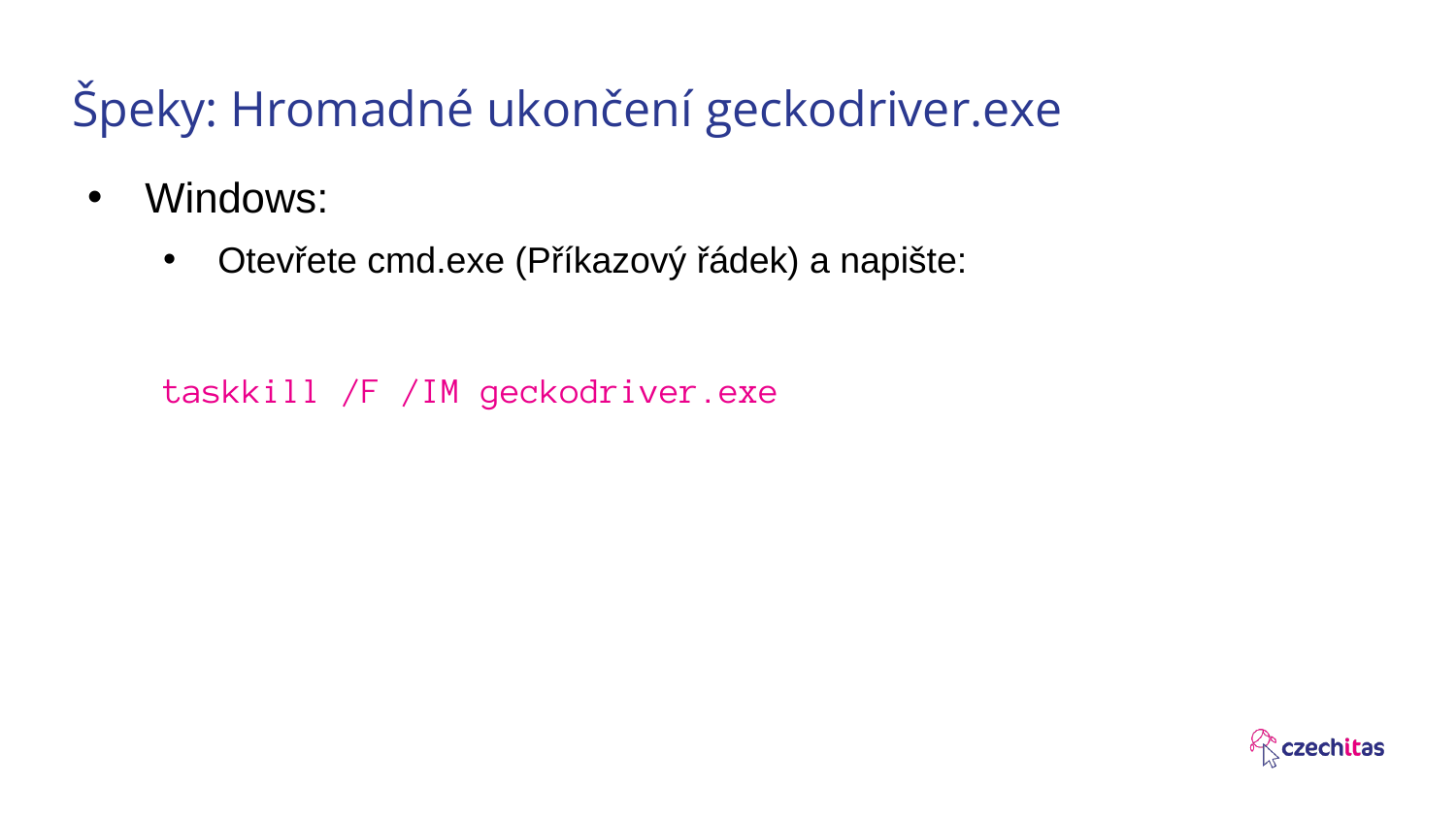

# Špeky: Hromadné ukončení geckodriver.exe
Windows:
Otevřete cmd.exe (Příkazový řádek) a napište:

taskkill /F /IM geckodriver.exe